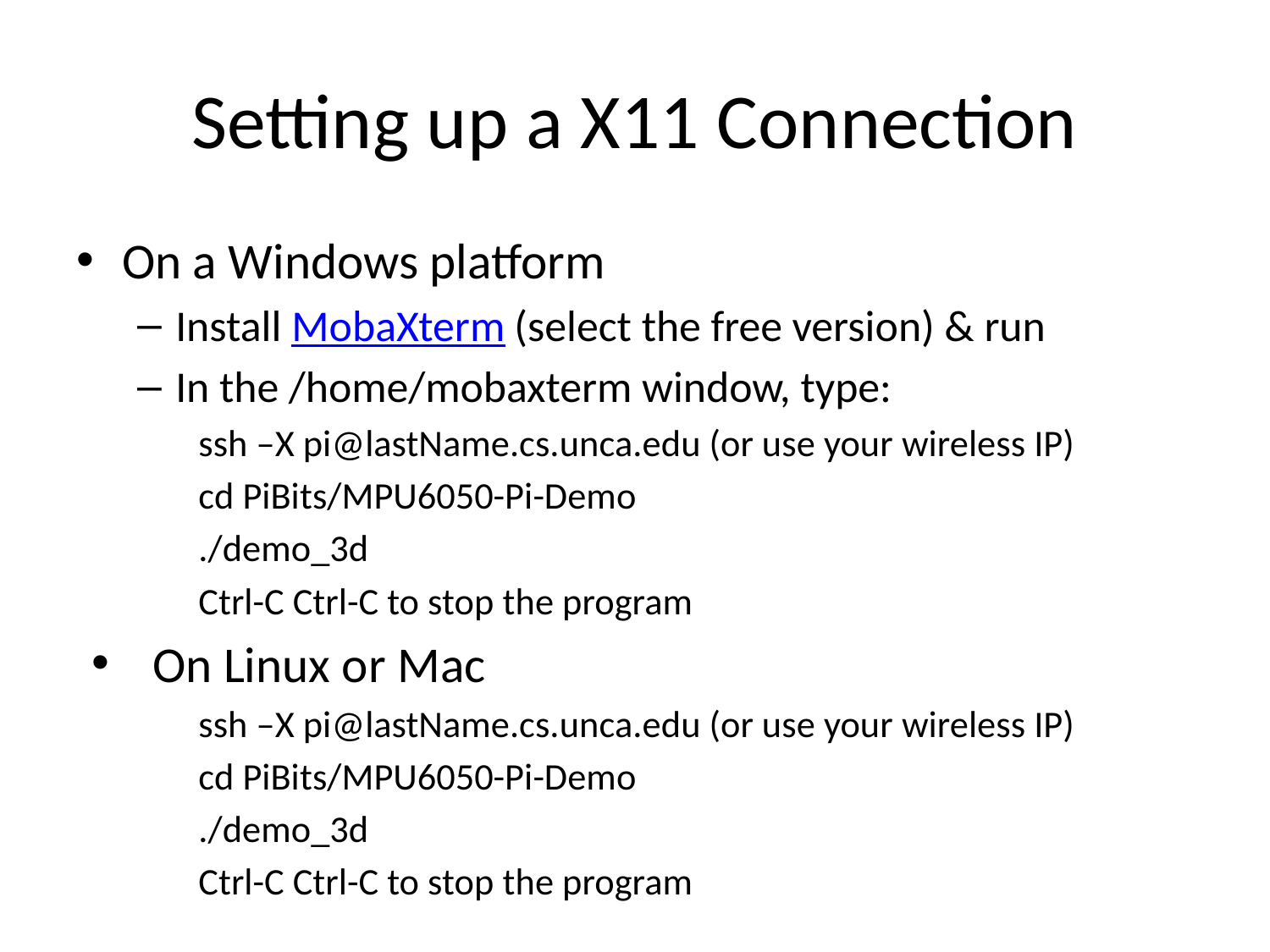

# Setting up a X11 Connection
On a Windows platform
Install MobaXterm (select the free version) & run
In the /home/mobaxterm window, type:
ssh –X pi@lastName.cs.unca.edu (or use your wireless IP)
cd PiBits/MPU6050-Pi-Demo
./demo_3d
Ctrl-C Ctrl-C to stop the program
On Linux or Mac
ssh –X pi@lastName.cs.unca.edu (or use your wireless IP)
cd PiBits/MPU6050-Pi-Demo
./demo_3d
Ctrl-C Ctrl-C to stop the program